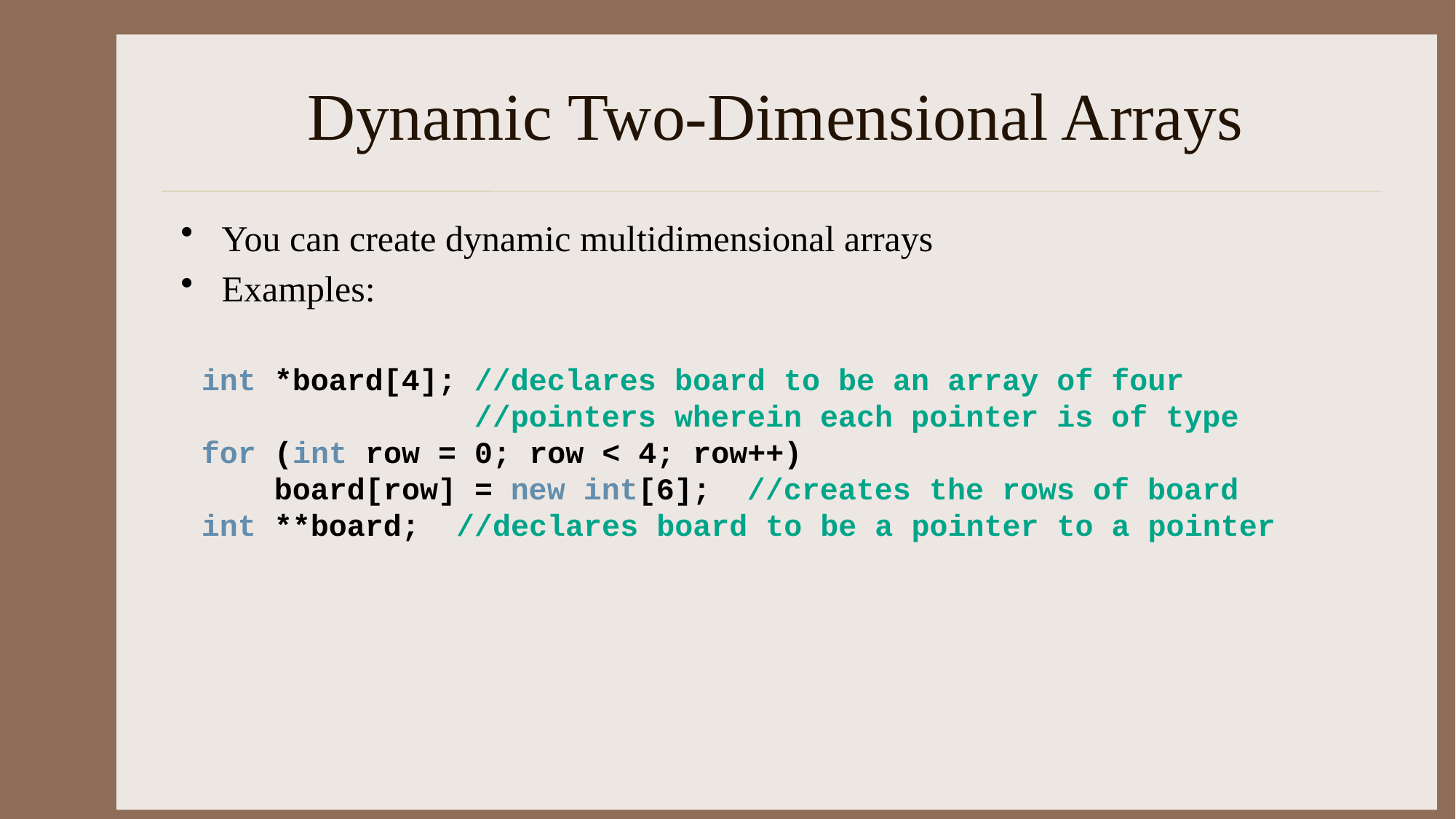

# Dynamic Two-Dimensional Arrays
You can create dynamic multidimensional arrays
Examples:

int *board[4]; //declares board to be an array of four
               //pointers wherein each pointer is of type
for (int row = 0; row < 4; row++)
    board[row] = new int[6];  //creates the rows of board
int **board;  //declares board to be a pointer to a pointer